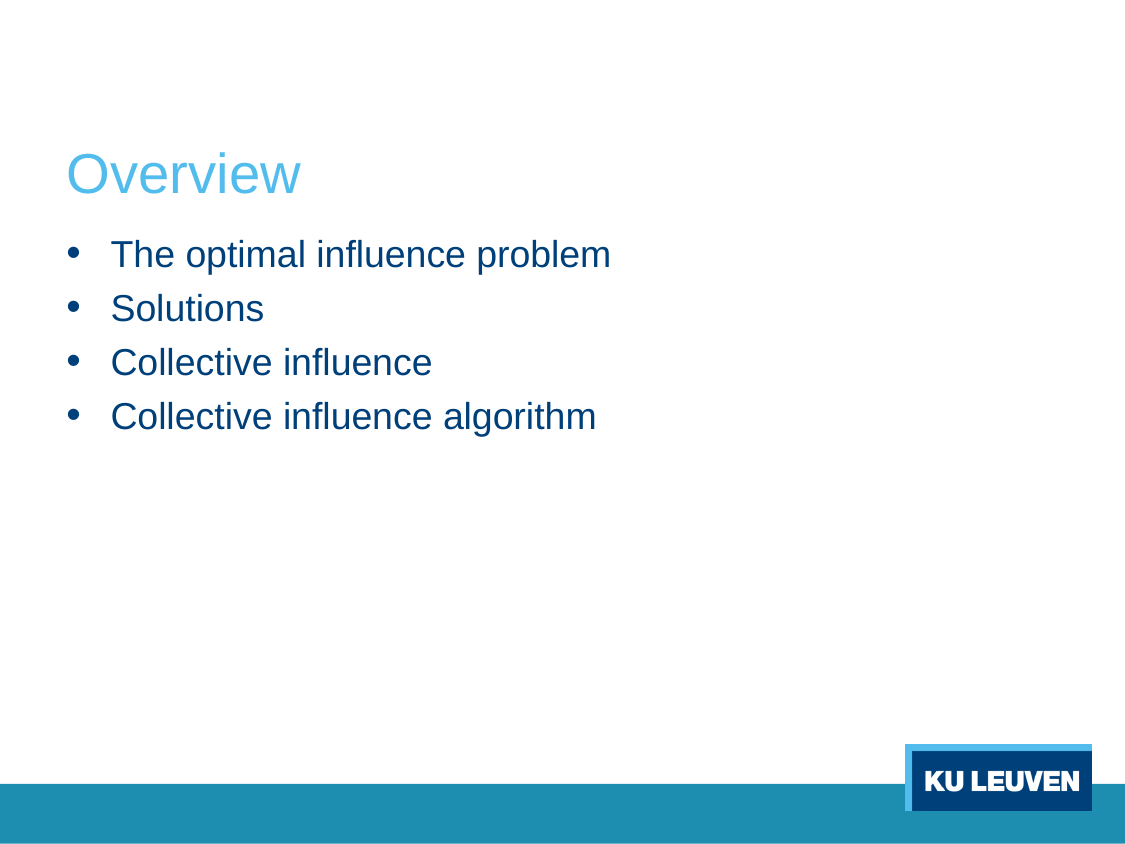

# Overview
The optimal influence problem
Solutions
Collective influence
Collective influence algorithm